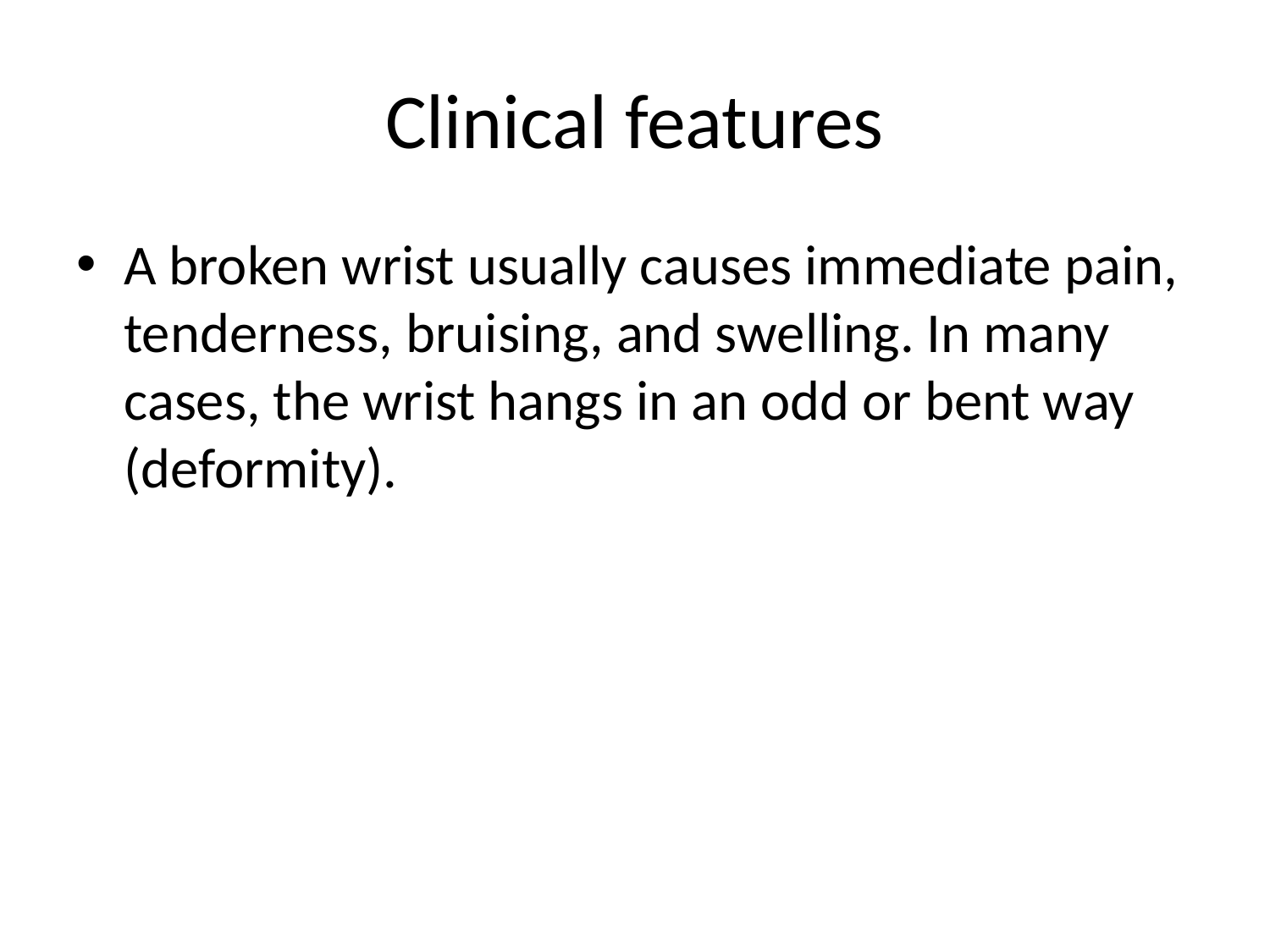

# Clinical features
A broken wrist usually causes immediate pain, tenderness, bruising, and swelling. In many cases, the wrist hangs in an odd or bent way (deformity).